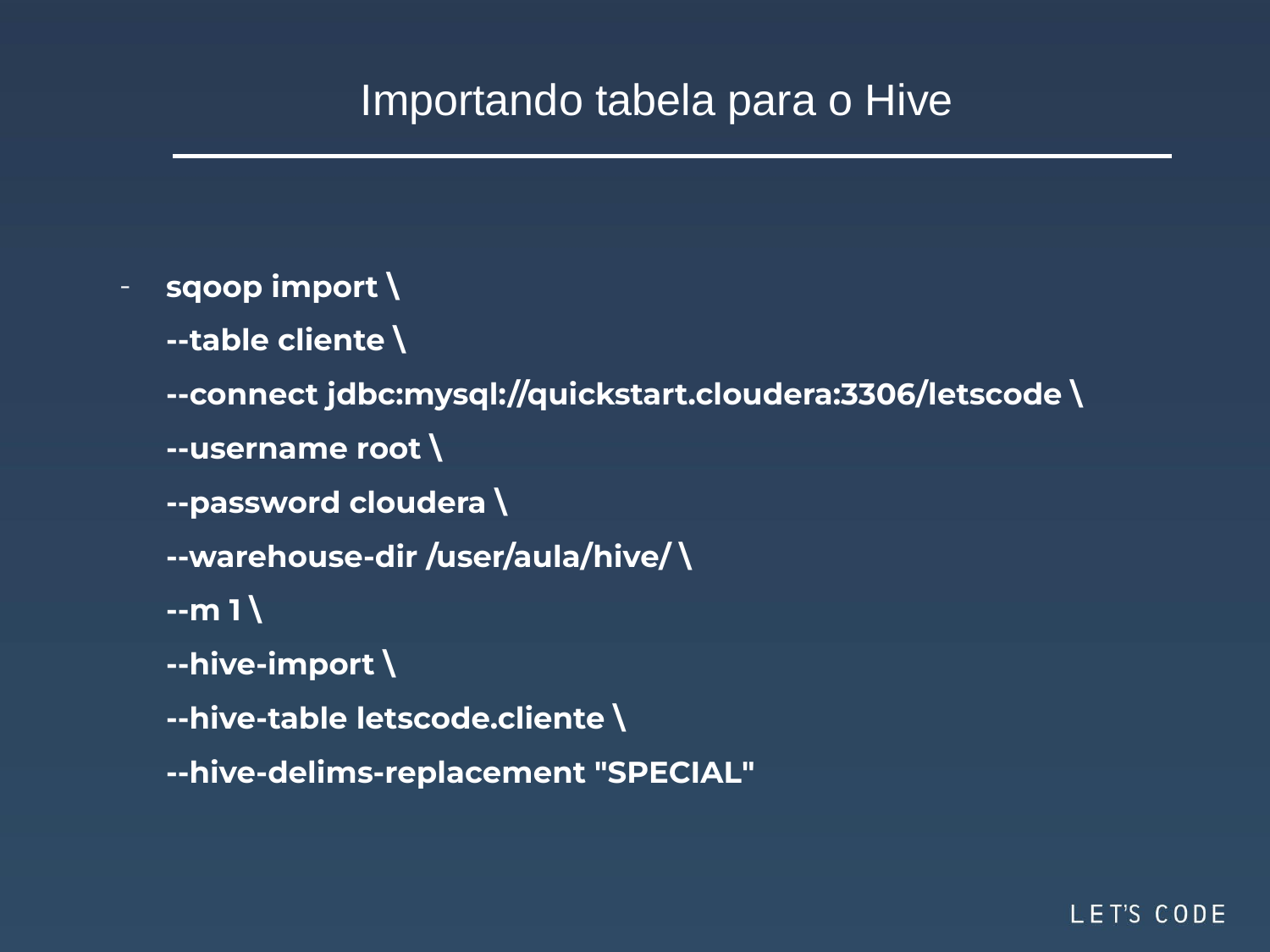

Importando tabela para o Hive
sqoop import \
--table cliente \
--connect jdbc:mysql://quickstart.cloudera:3306/letscode \
--username root \
--password cloudera \
--warehouse-dir /user/aula/hive/ \
--m 1 \
--hive-import \
--hive-table letscode.cliente \
--hive-delims-replacement "SPECIAL"